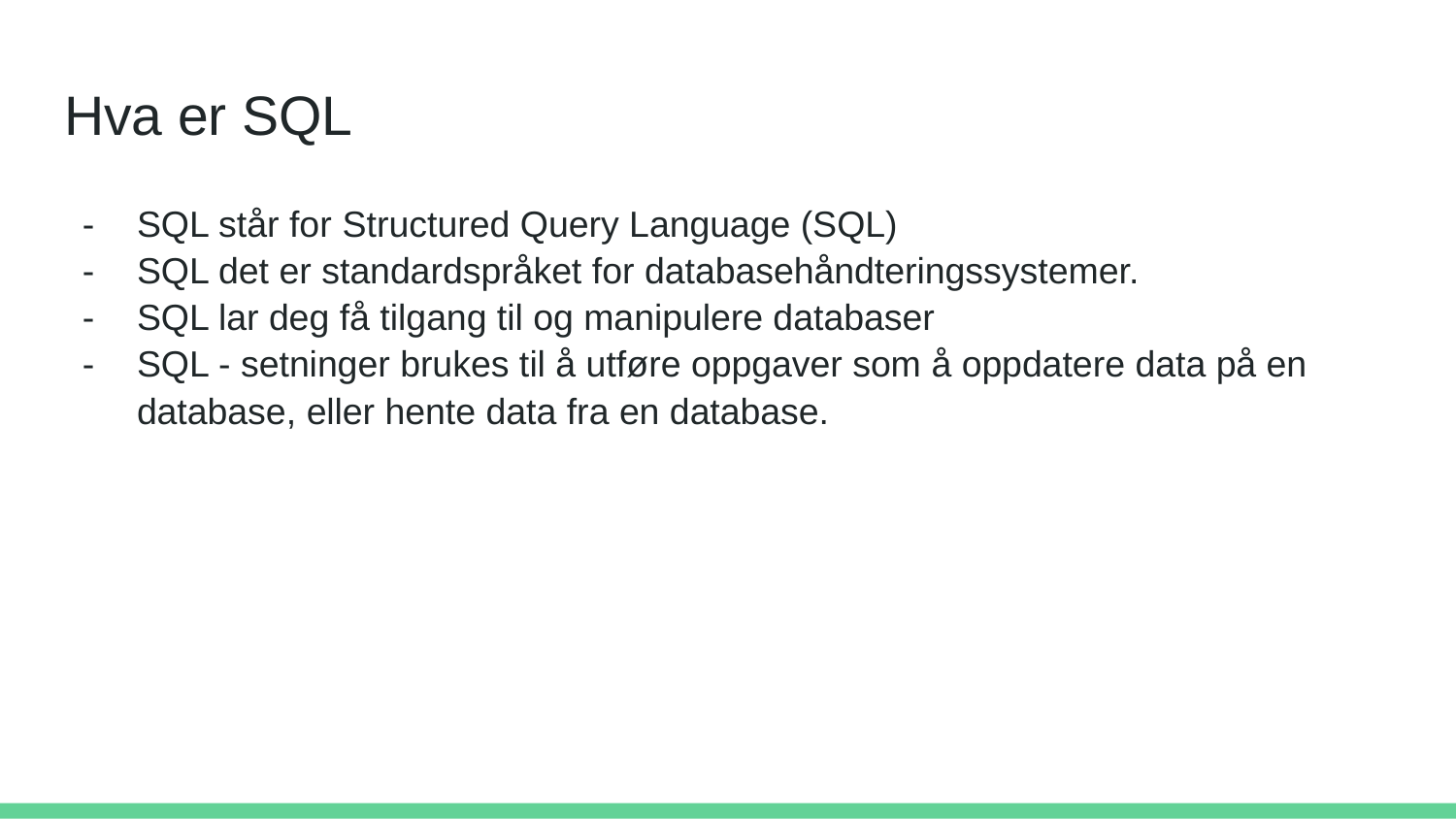

# Hva er SQL
SQL står for Structured Query Language (SQL)
SQL det er standardspråket for databasehåndteringssystemer.
SQL lar deg få tilgang til og manipulere databaser
SQL - setninger brukes til å utføre oppgaver som å oppdatere data på en database, eller hente data fra en database.